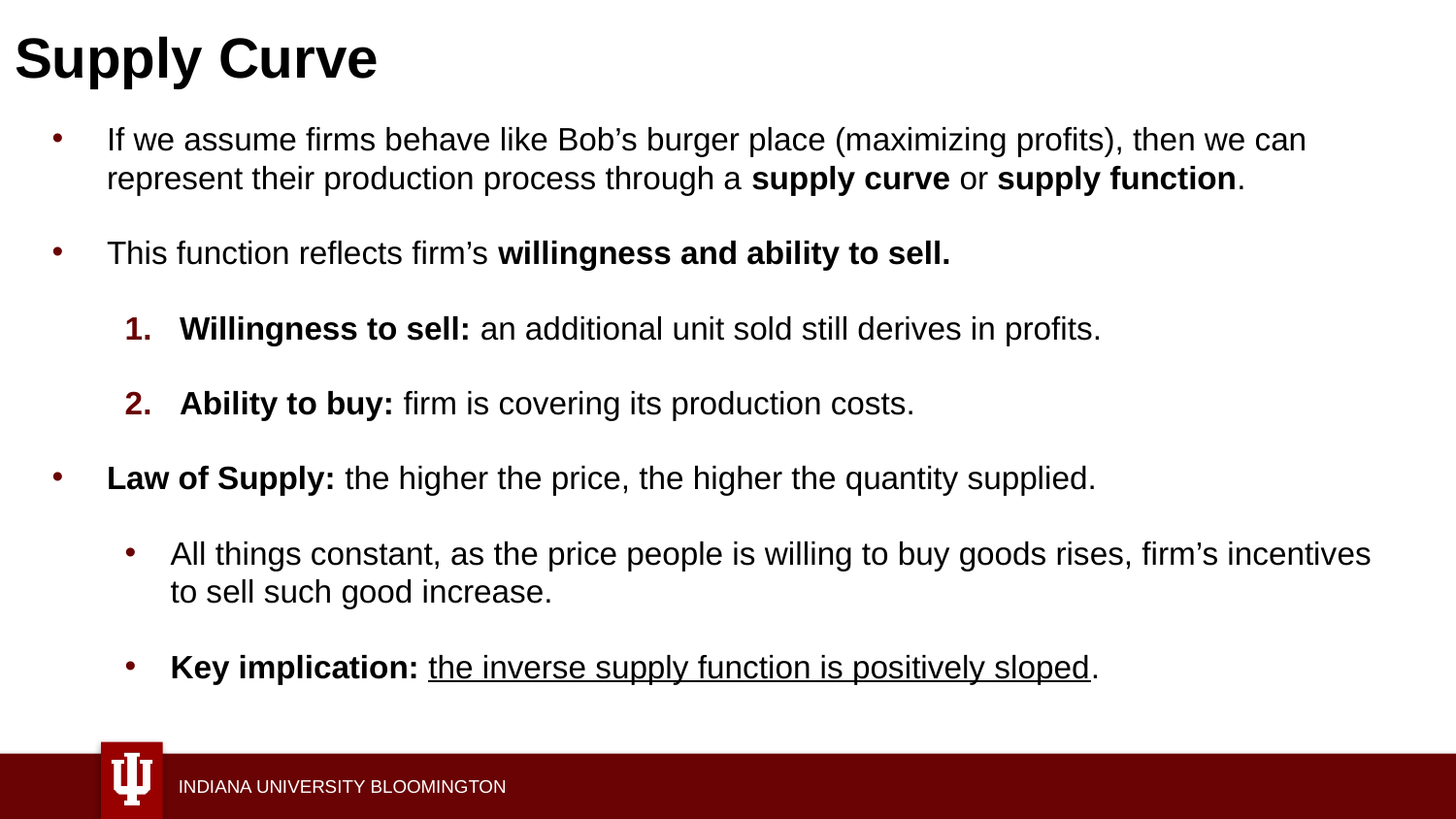

# Supply Curve
If we assume firms behave like Bob’s burger place (maximizing profits), then we can represent their production process through a supply curve or supply function.
This function reflects firm’s willingness and ability to sell.
Willingness to sell: an additional unit sold still derives in profits.
Ability to buy: firm is covering its production costs.
Law of Supply: the higher the price, the higher the quantity supplied.
All things constant, as the price people is willing to buy goods rises, firm’s incentives to sell such good increase.
Key implication: the inverse supply function is positively sloped.